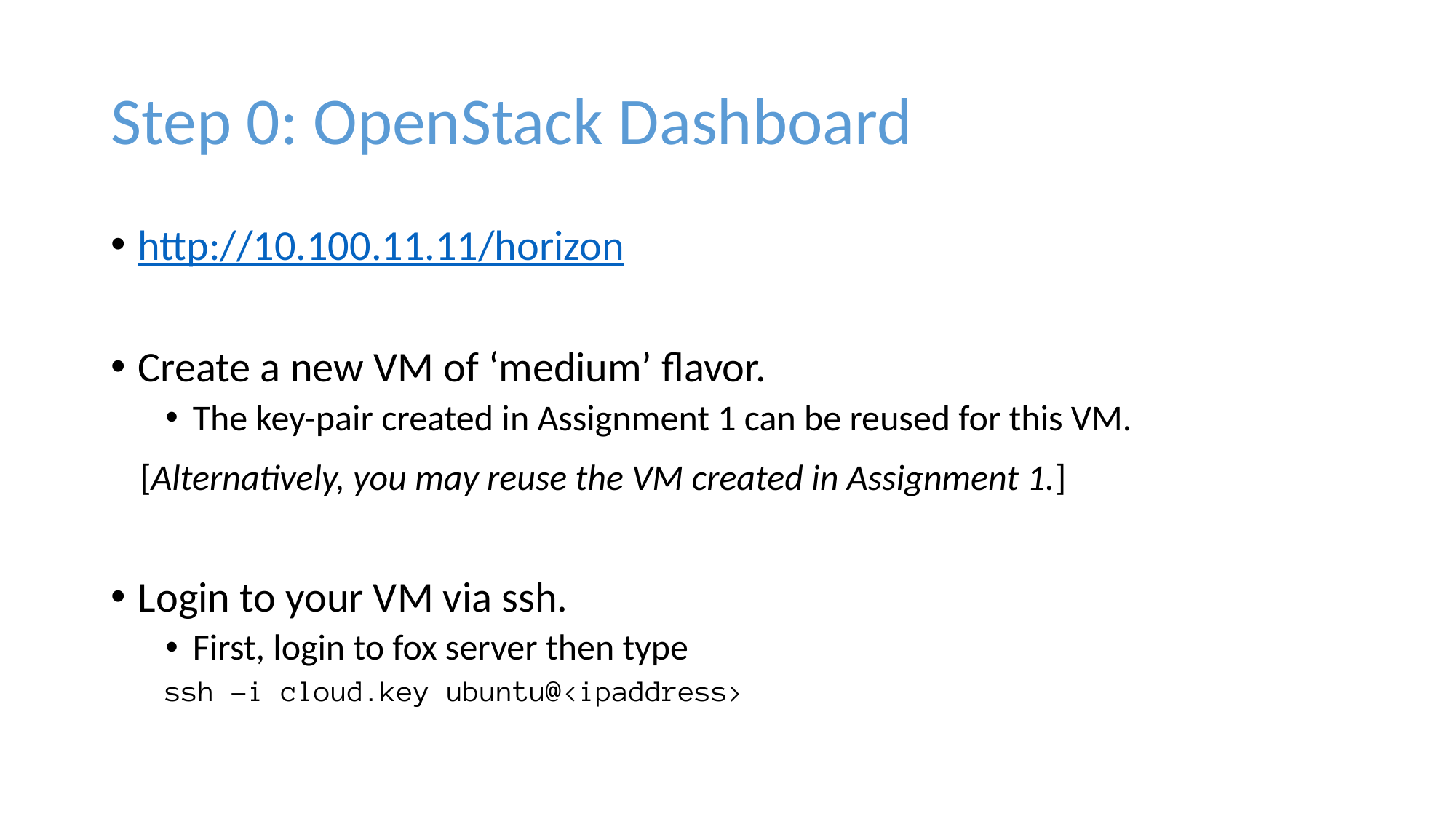

# Step 0: OpenStack Dashboard
http://10.100.11.11/horizon

Create a new VM of ‘medium’ flavor.
The key-pair created in Assignment 1 can be reused for this VM.
   [Alternatively, you may reuse the VM created in Assignment 1.]

Login to your VM via ssh.
First, login to fox server then type
ssh -i cloud.key ubuntu@<ipaddress>